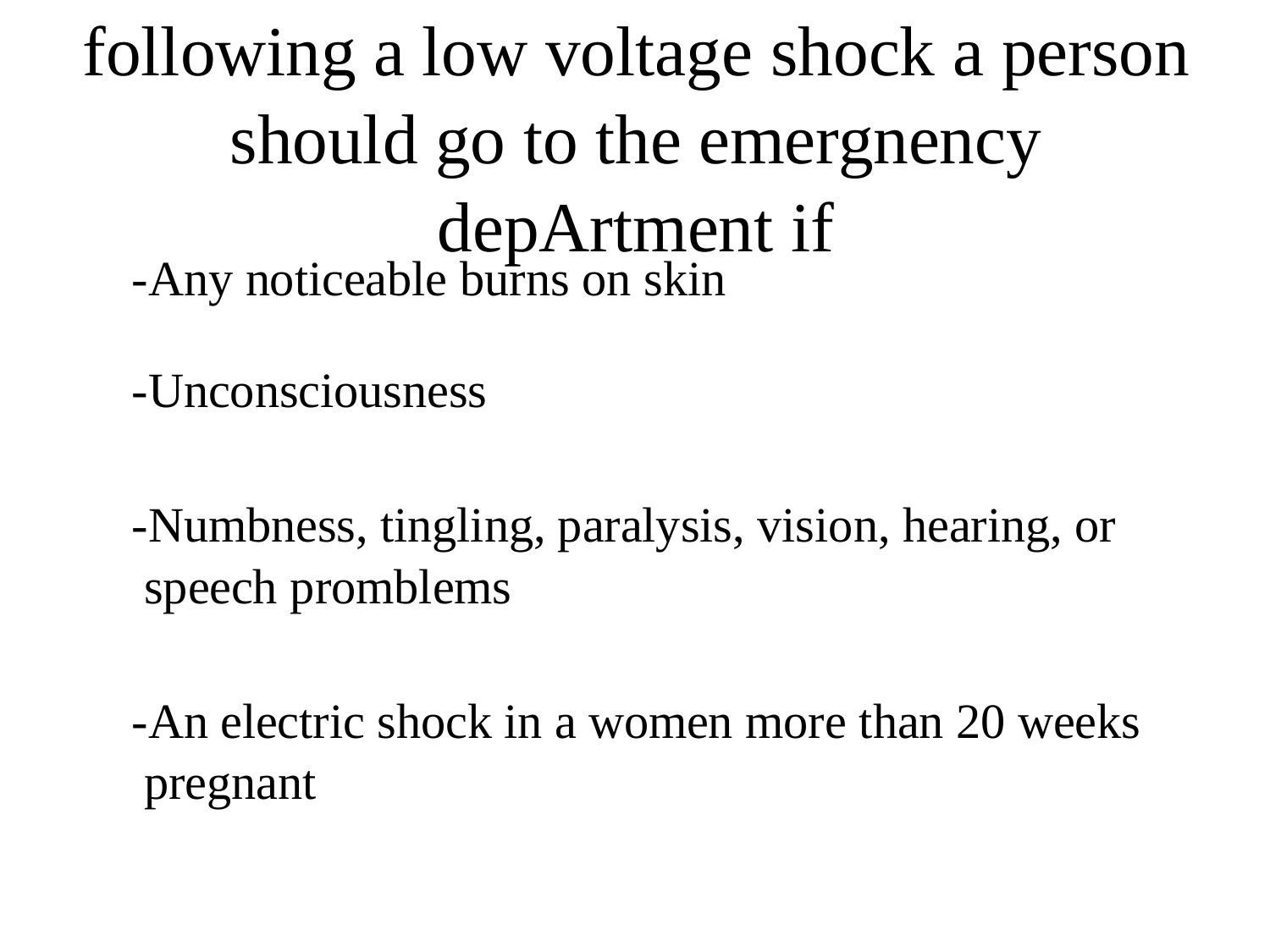

# following a low voltage shock a person  should go to the emergnency  depArtment if
-Any noticeable burns on skin
-Unconsciousness

-Numbness, tingling, paralysis, vision, hearing, or  speech promblems

-An electric shock in a women more than 20 weeks  pregnant